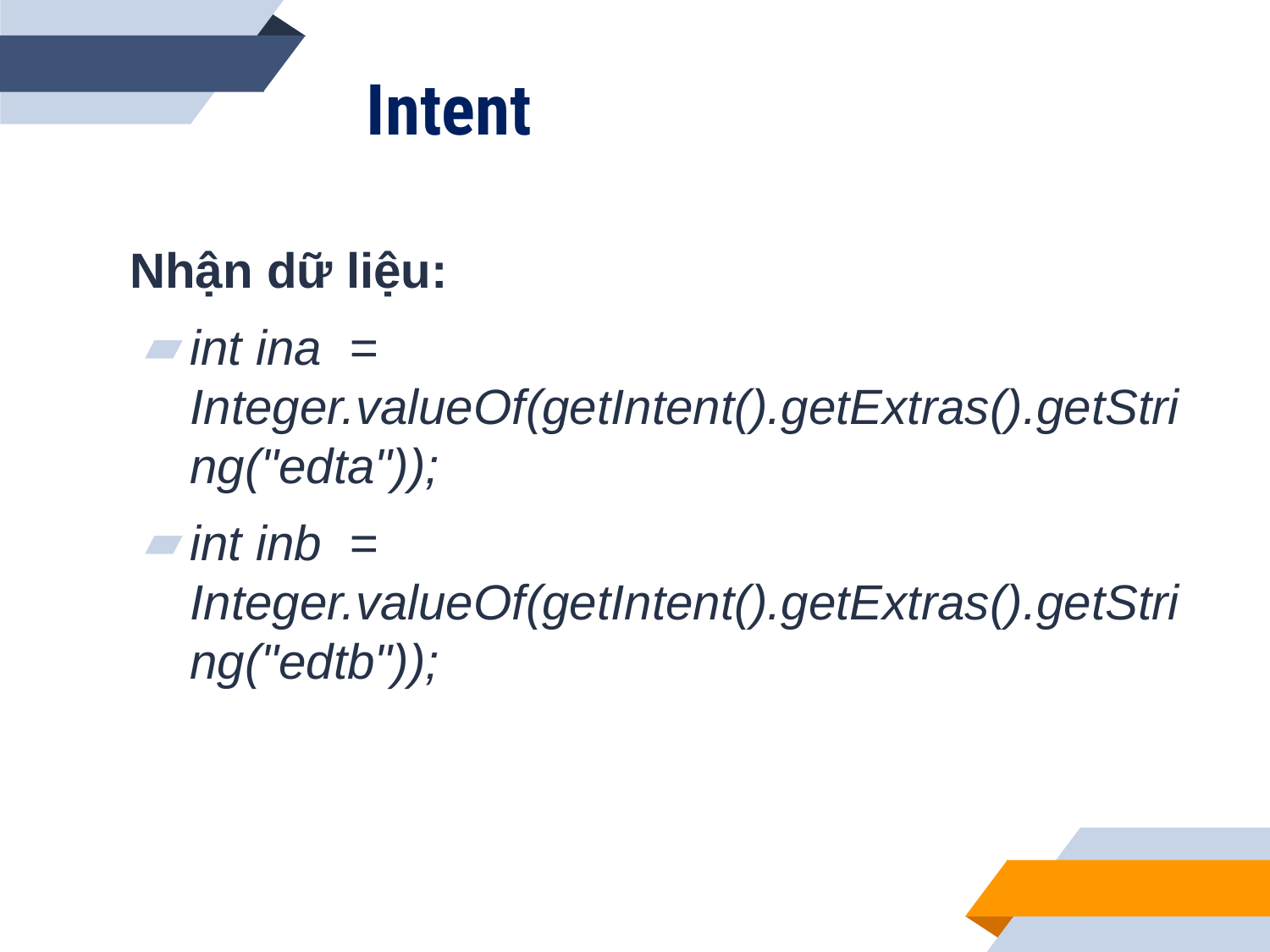

# Intent
Nhận dữ liệu:
int ina  = Integer.valueOf(getIntent().getExtras().getString("edta"));
int inb  = Integer.valueOf(getIntent().getExtras().getString("edtb"));